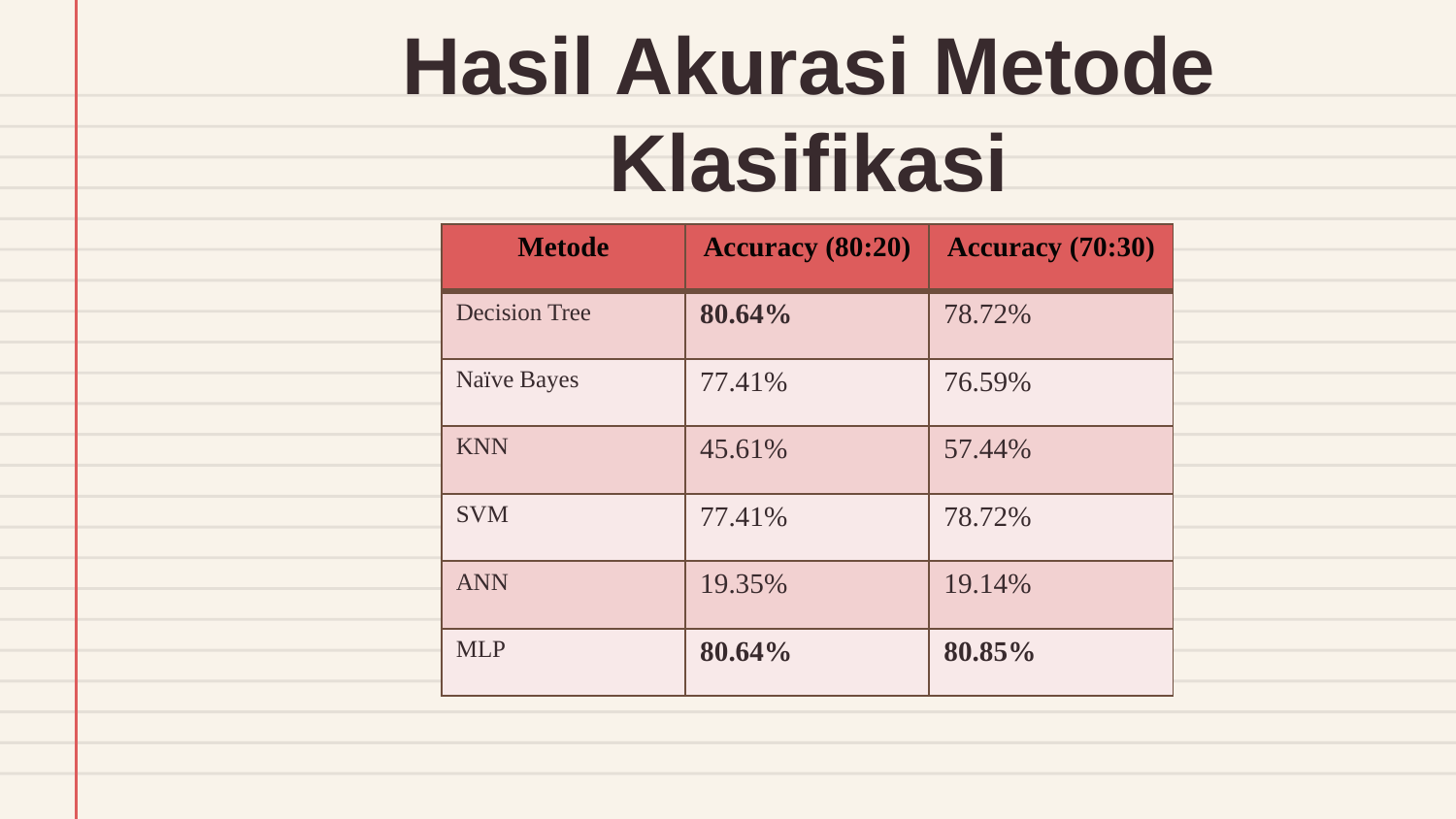

# Hasil Akurasi Metode Klasifikasi
| Metode | Accuracy (80:20) | Accuracy (70:30) |
| --- | --- | --- |
| Decision Tree | 80.64% | 78.72% |
| Naïve Bayes | 77.41% | 76.59% |
| KNN | 45.61% | 57.44% |
| SVM | 77.41% | 78.72% |
| ANN | 19.35% | 19.14% |
| MLP | 80.64% | 80.85% |